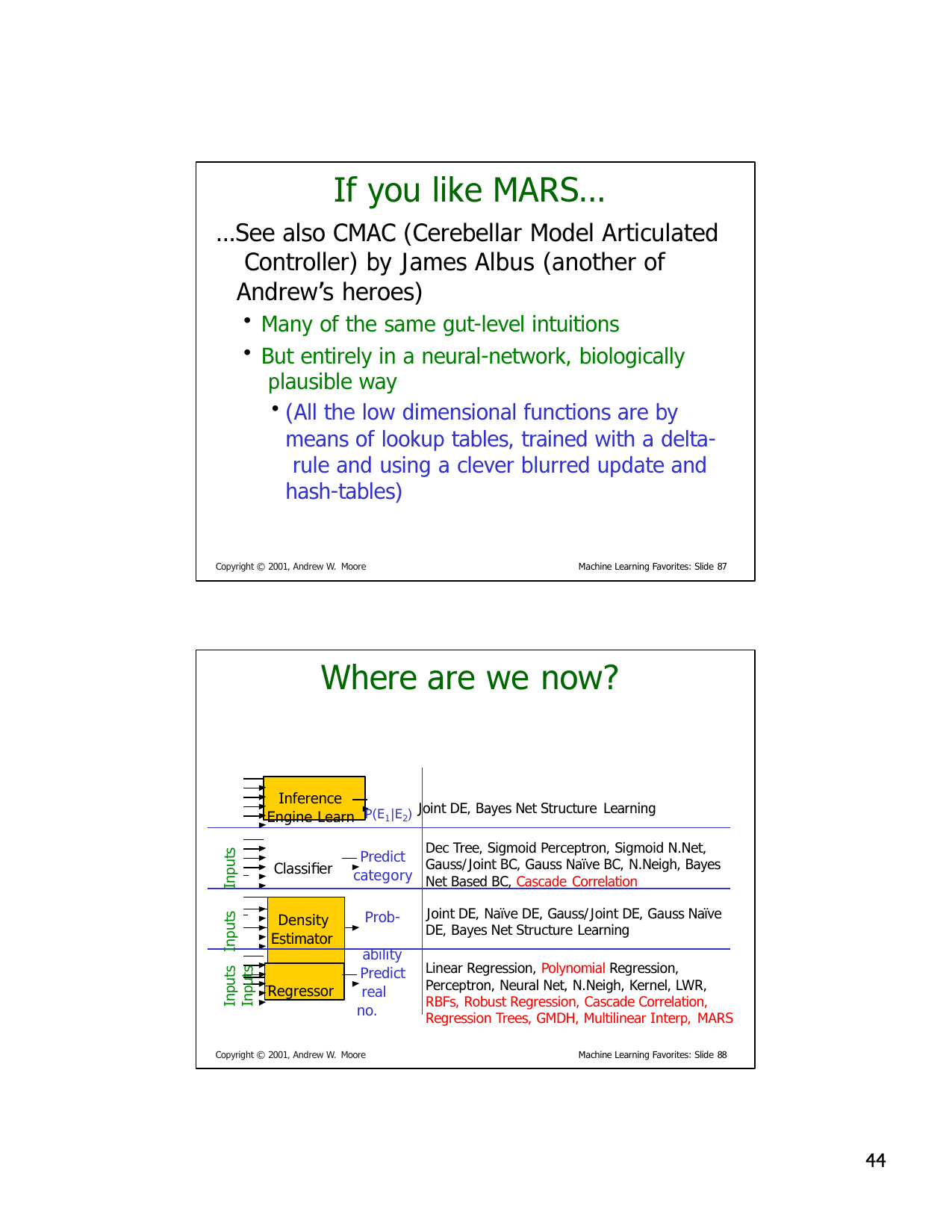

# If you like MARS…
…See also CMAC (Cerebellar Model Articulated  Controller) by James Albus (another of  Andrew’s heroes)
Many of the same gut-level intuitions
But entirely in a neural-network, biologically  plausible way
(All the low dimensional functions are by  means of lookup tables, trained with a delta-  rule and using a clever blurred update and  hash-tables)
Copyright © 2001, Andrew W. Moore
Machine Learning Favorites: Slide 87

Where are we now?

Inputs   Inputs	Inputs	Inputs
Inference

P(E1|E2) Joint DE, Bayes Net Structure Learning

Engine Learn

Dec Tree, Sigmoid Perceptron, Sigmoid N.Net,  Gauss/Joint BC, Gauss Naïve BC, N.Neigh, Bayes  Net Based BC, Cascade Correlation

Predict

 	 Classifier

category

|  | Density Estimator |  |
| --- | --- | --- |
|  |  |  |
|  |  |  |
Joint DE, Naïve DE, Gauss/Joint DE, Gauss Naïve  DE, Bayes Net Structure Learning
Prob-  ability

Linear Regression, Polynomial Regression,  Perceptron, Neural Net, N.Neigh, Kernel, LWR,  RBFs, Robust Regression, Cascade Correlation,  Regression Trees, GMDH, Multilinear Interp, MARS
Predict  real no.

 	Regressor

Copyright © 2001, Andrew W. Moore
Machine Learning Favorites: Slide 88
44